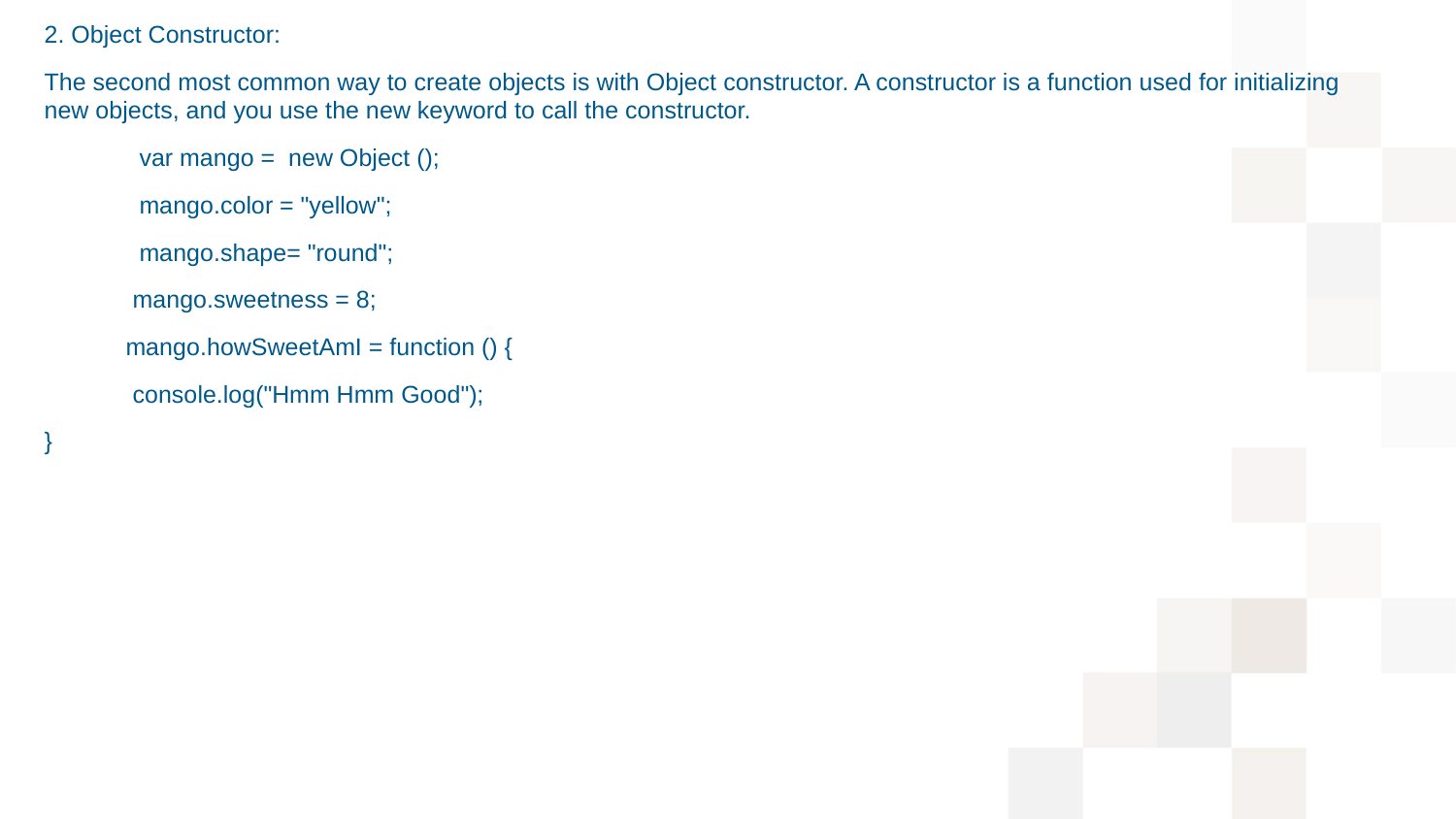

2. Object Constructor:
The second most common way to create objects is with Object constructor. A constructor is a function used for initializing new objects, and you use the new keyword to call the constructor.
              var mango =  new Object ();
              mango.color = "yellow";
              mango.shape= "round";
             mango.sweetness = 8;
​            mango.howSweetAmI = function () {
             console.log("Hmm Hmm Good");
}